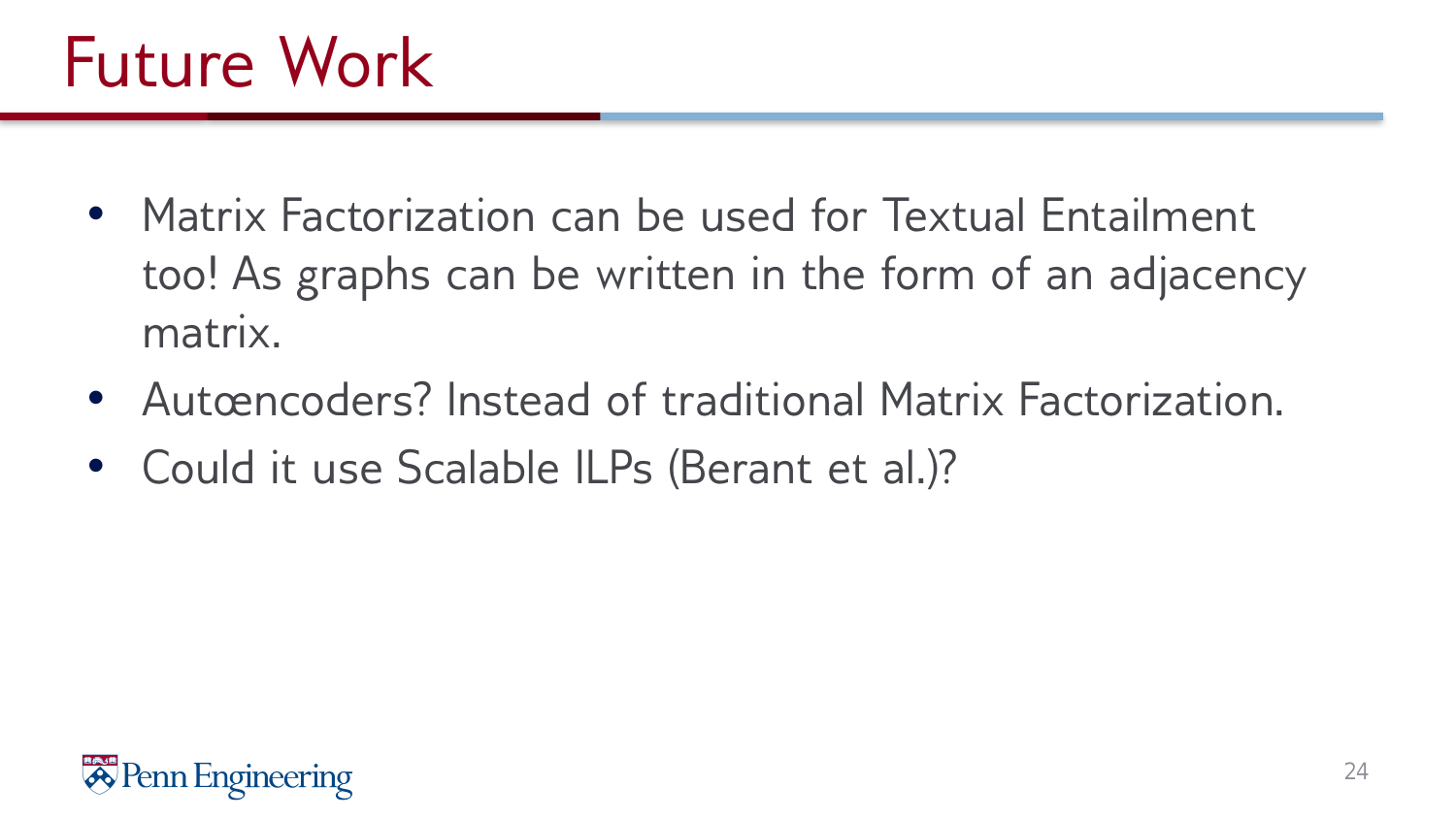

# Future Work
Matrix Factorization can be used for Textual Entailment too! As graphs can be written in the form of an adjacency matrix.
Autoencoders? Instead of traditional Matrix Factorization.
Could it use Scalable ILPs (Berant et al.)?

24